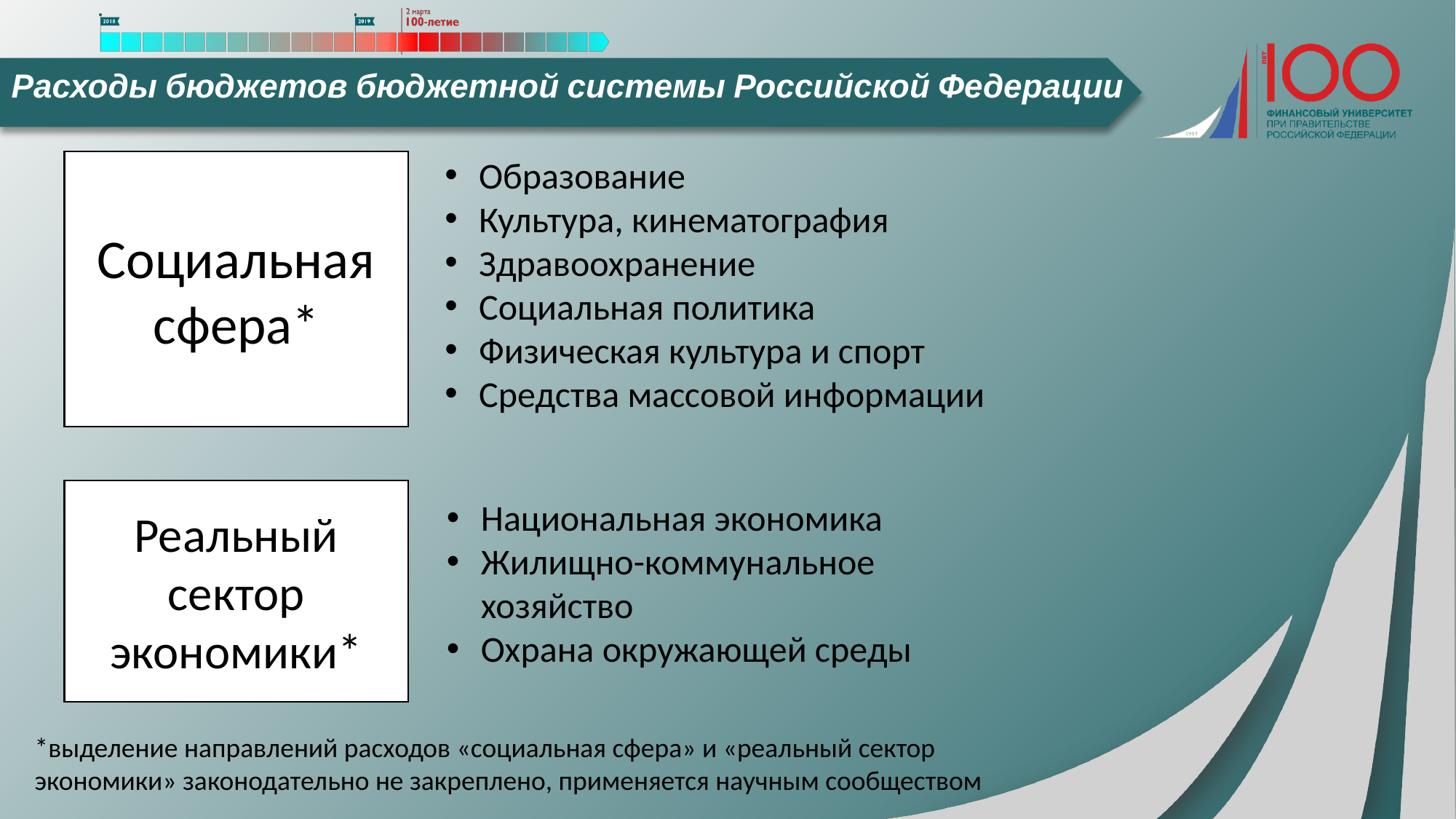

Расходы бюджетов бюджетной системы Российской Федерации
Образование
Культура, кинематография
Здравоохранение
Социальная политика
Физическая культура и спорт
Средства массовой информации

Социальная сфера*
Реальный сектор экономики*
Национальная экономика
Жилищно-коммунальное хозяйство
Охрана окружающей среды
*выделение направлений расходов «социальная сфера» и «реальный сектор экономики» законодательно не закреплено, применяется научным сообществом